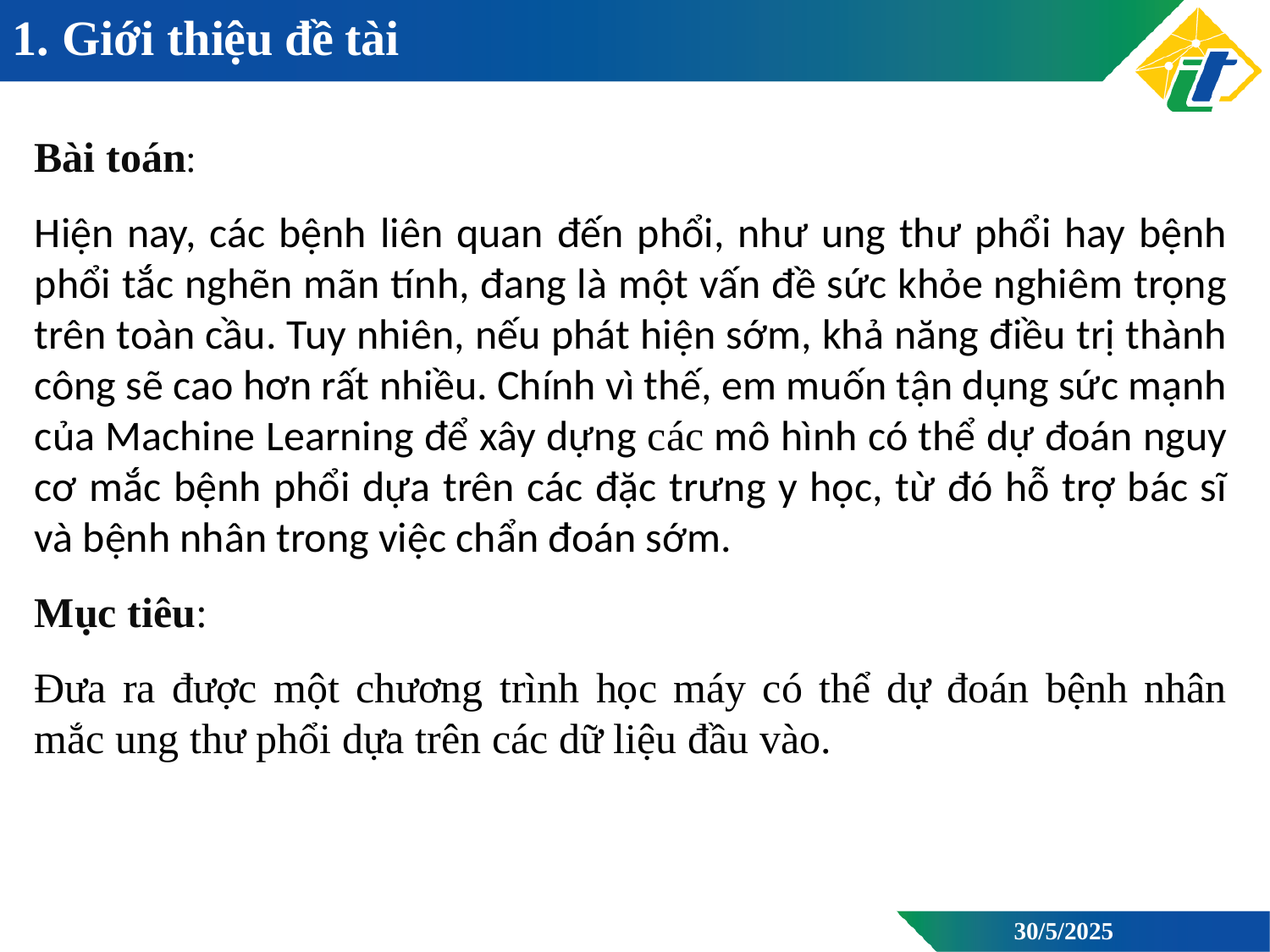

# 1. Giới thiệu đề tài
Bài toán:
Hiện nay, các bệnh liên quan đến phổi, như ung thư phổi hay bệnh phổi tắc nghẽn mãn tính, đang là một vấn đề sức khỏe nghiêm trọng trên toàn cầu. Tuy nhiên, nếu phát hiện sớm, khả năng điều trị thành công sẽ cao hơn rất nhiều. Chính vì thế, em muốn tận dụng sức mạnh của Machine Learning để xây dựng các mô hình có thể dự đoán nguy cơ mắc bệnh phổi dựa trên các đặc trưng y học, từ đó hỗ trợ bác sĩ và bệnh nhân trong việc chẩn đoán sớm.
Mục tiêu:
Đưa ra được một chương trình học máy có thể dự đoán bệnh nhân mắc ung thư phổi dựa trên các dữ liệu đầu vào.

3
30/5/2025